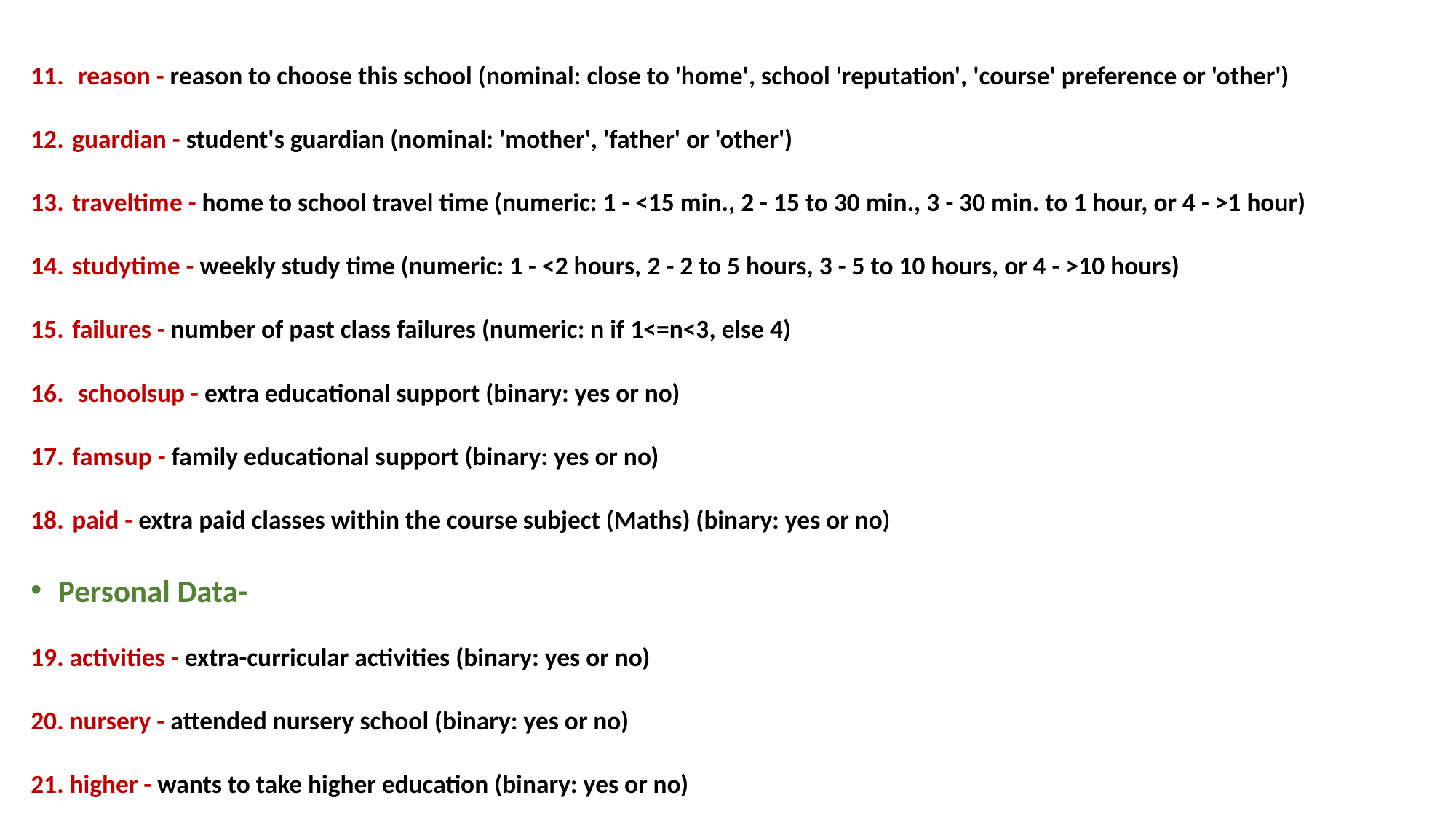

reason - reason to choose this school (nominal: close to 'home', school 'reputation', 'course' preference or 'other')
guardian - student's guardian (nominal: 'mother', 'father' or 'other')
traveltime - home to school travel time (numeric: 1 - <15 min., 2 - 15 to 30 min., 3 - 30 min. to 1 hour, or 4 - >1 hour)
studytime - weekly study time (numeric: 1 - <2 hours, 2 - 2 to 5 hours, 3 - 5 to 10 hours, or 4 - >10 hours)
failures - number of past class failures (numeric: n if 1<=n<3, else 4)
 schoolsup - extra educational support (binary: yes or no)
famsup - family educational support (binary: yes or no)
paid - extra paid classes within the course subject (Maths) (binary: yes or no)
Personal Data-
19. activities - extra-curricular activities (binary: yes or no)
20. nursery - attended nursery school (binary: yes or no)
21. higher - wants to take higher education (binary: yes or no)